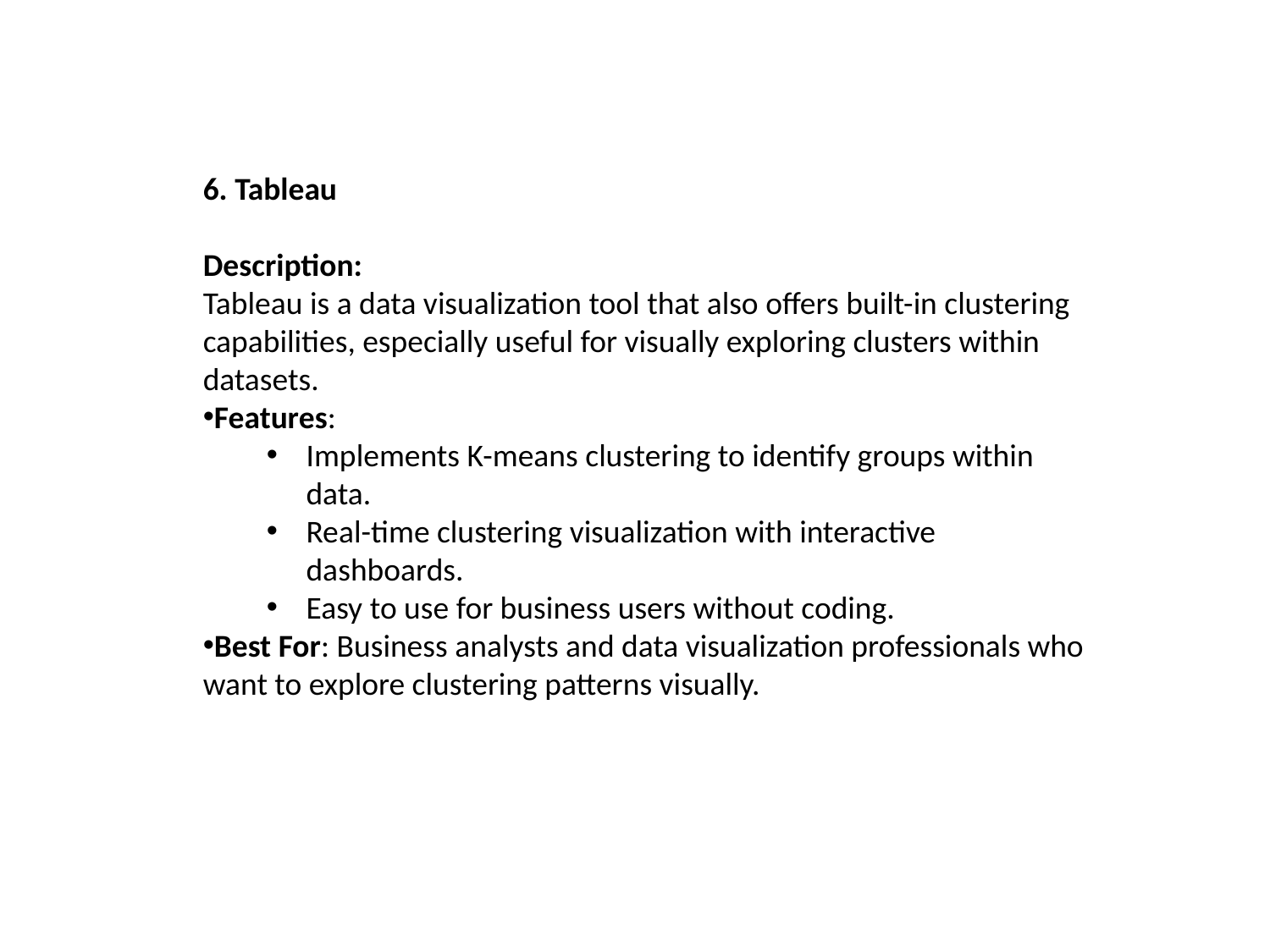

6. Tableau

Description:
Tableau is a data visualization tool that also offers built-in clustering capabilities, especially useful for visually exploring clusters within datasets.
Features:
Implements K-means clustering to identify groups within data.
Real-time clustering visualization with interactive dashboards.
Easy to use for business users without coding.
Best For: Business analysts and data visualization professionals who want to explore clustering patterns visually.